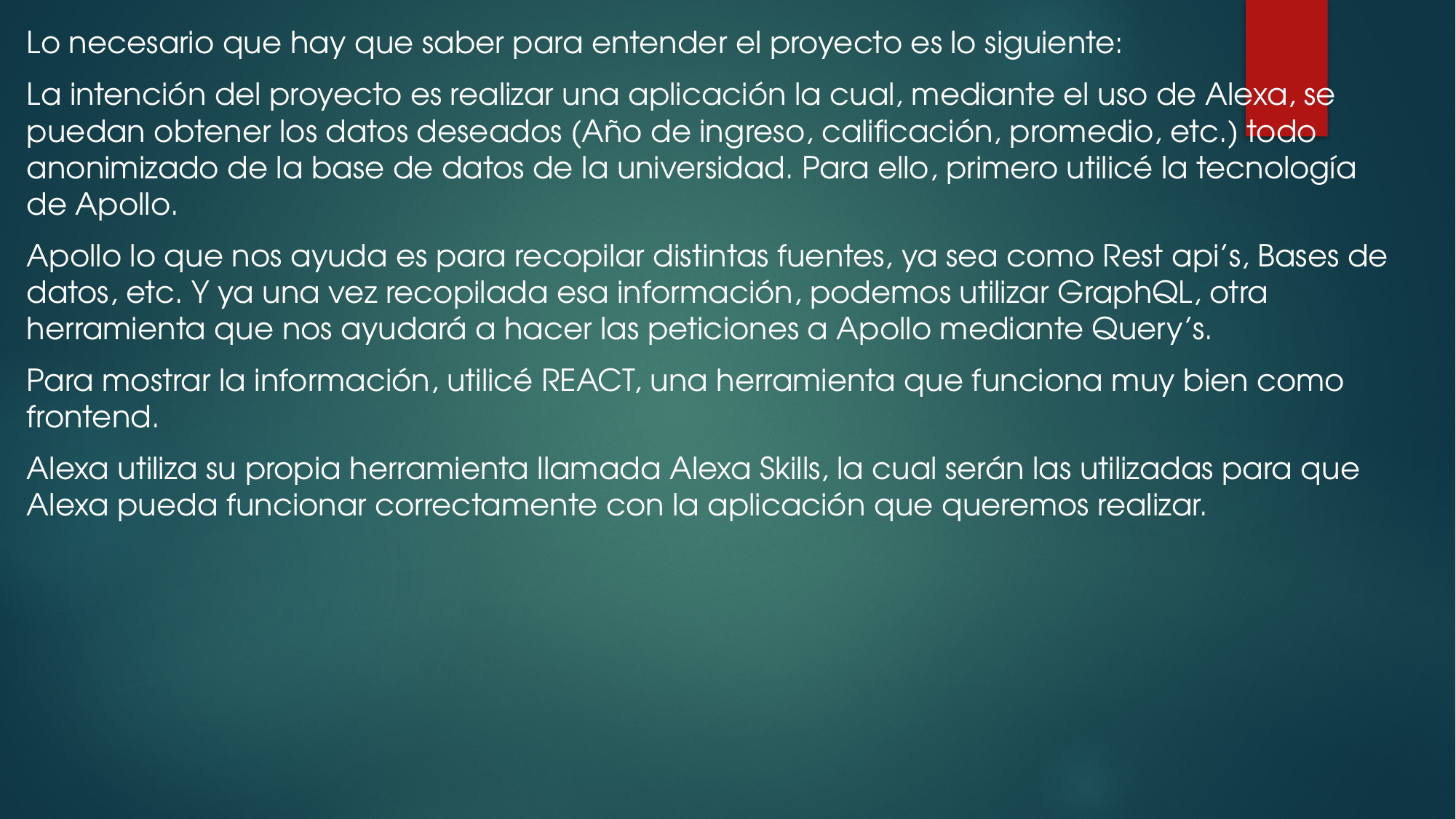

Lo necesario que hay que saber para entender el proyecto es lo siguiente:
La intención del proyecto es realizar una aplicación la cual, mediante el uso de Alexa, se puedan obtener los datos deseados (Año de ingreso, calificación, promedio, etc.) todo anonimizado de la base de datos de la universidad. Para ello, primero utilicé la tecnología de Apollo.
Apollo lo que nos ayuda es para recopilar distintas fuentes, ya sea como Rest api’s, Bases de datos, etc. Y ya una vez recopilada esa información, podemos utilizar GraphQL, otra herramienta que nos ayudará a hacer las peticiones a Apollo mediante Query’s.
Para mostrar la información, utilicé REACT, una herramienta que funciona muy bien como frontend.
Alexa utiliza su propia herramienta llamada Alexa Skills, la cual serán las utilizadas para que Alexa pueda funcionar correctamente con la aplicación que queremos realizar.